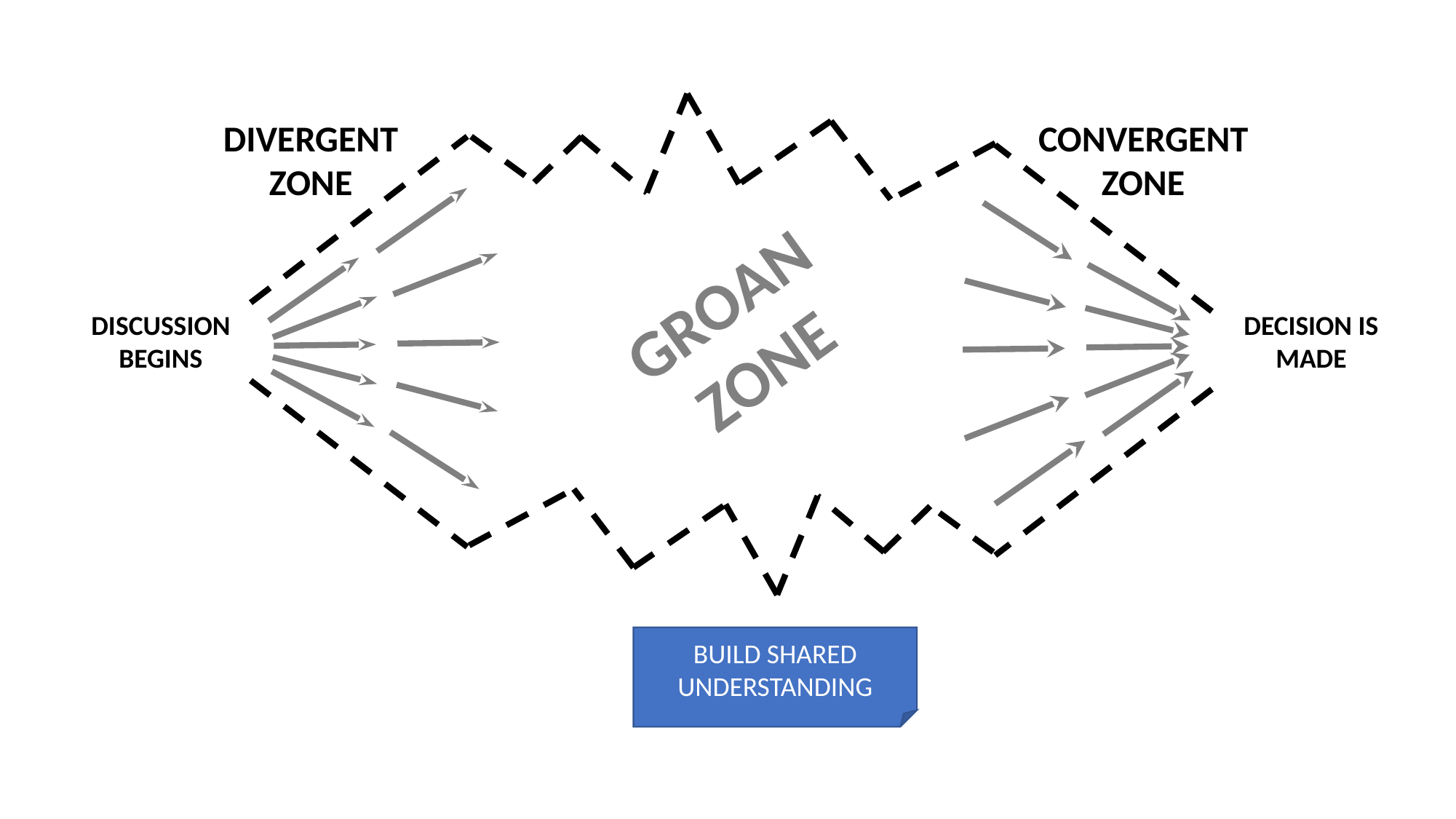

GROAN
ZONE
DIVERGENT
ZONE
CONVERGENT
ZONE
DISCUSSION
BEGINS
DECISION IS
MADE
BUILD SHARED
UNDERSTANDING